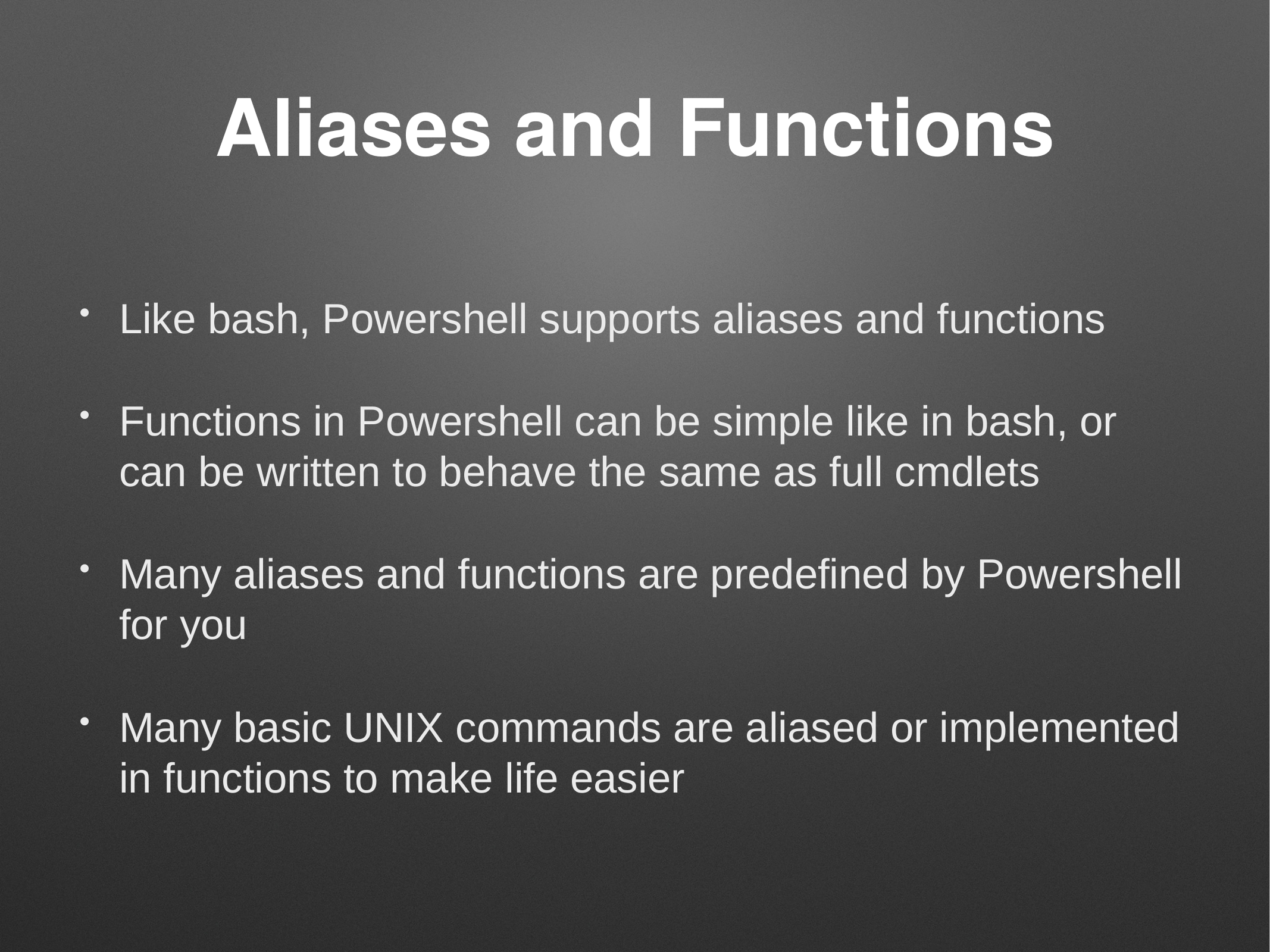

# Aliases and Functions
Like bash, Powershell supports aliases and functions
Functions in Powershell can be simple like in bash, or can be written to behave the same as full cmdlets
Many aliases and functions are predefined by Powershell for you
Many basic UNIX commands are aliased or implemented in functions to make life easier